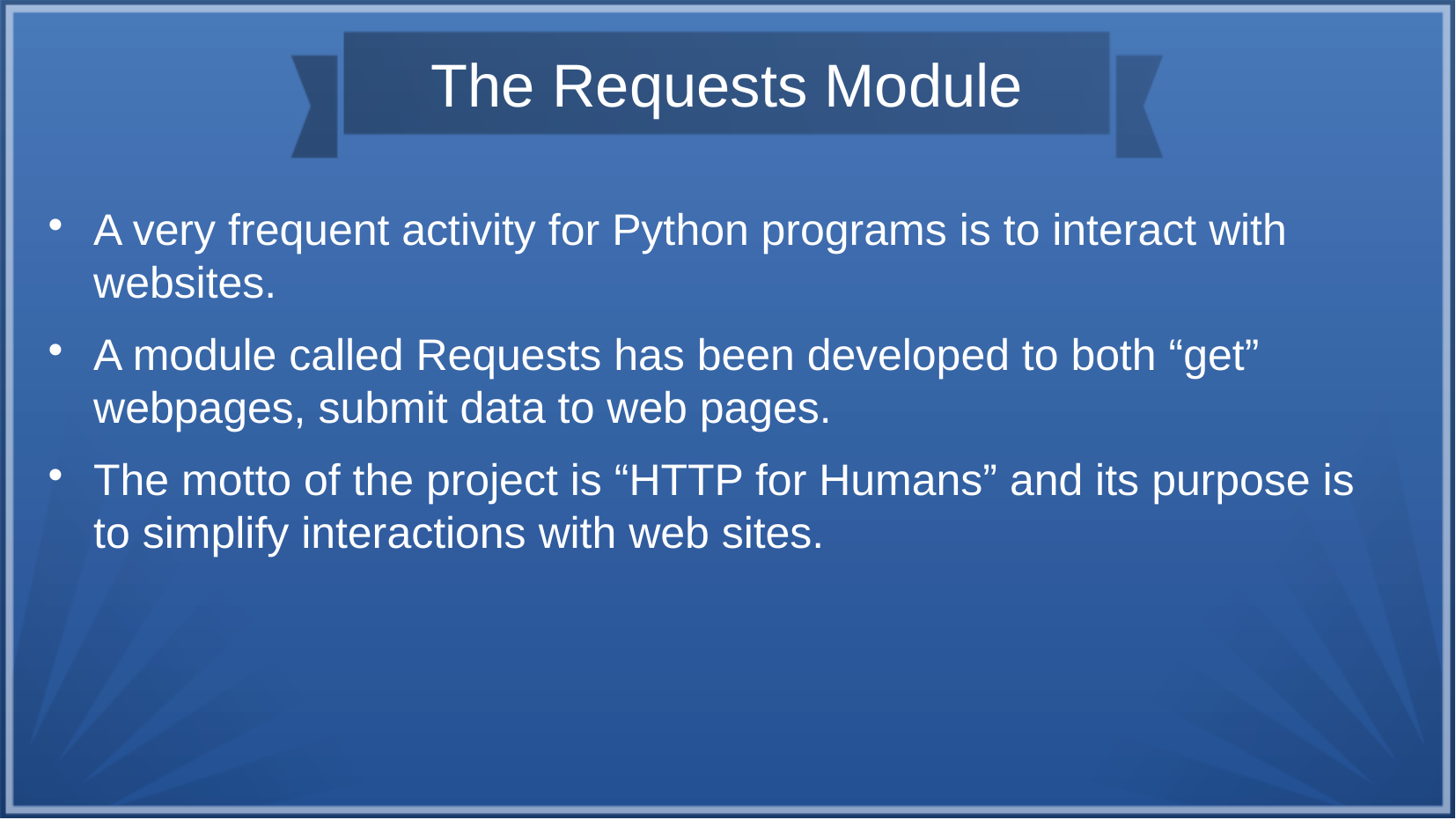

The Requests Module
A very frequent activity for Python programs is to interact with websites.
A module called Requests has been developed to both “get” webpages, submit data to web pages.
The motto of the project is “HTTP for Humans” and its purpose is to simplify interactions with web sites.